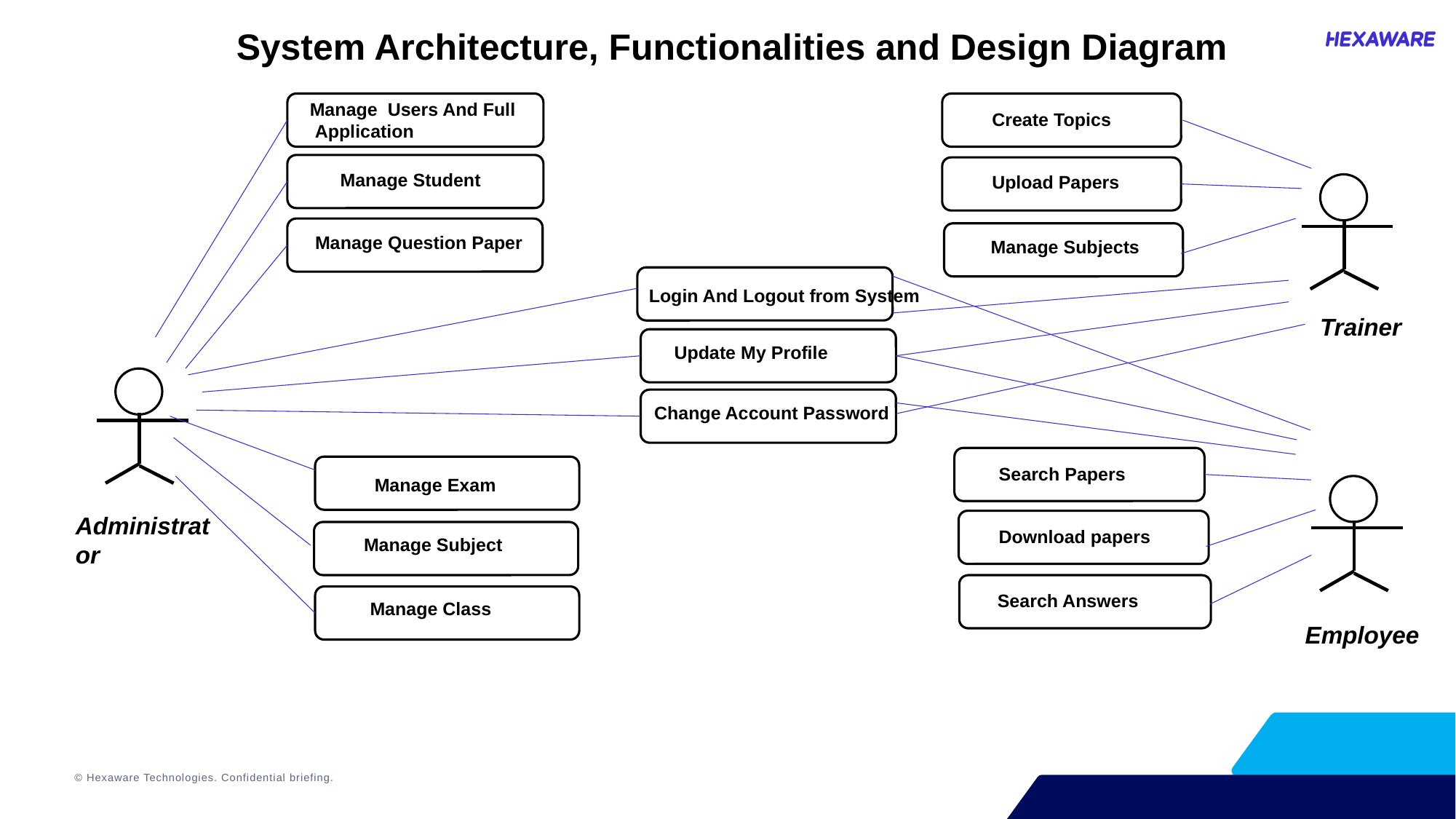

System Architecture, Functionalities and Design Diagram
mam

Manage  Users And Full
 Application
Create Topics

Manage Student
Upload Papers

Manage Question Paper
Manage Subjects

Login And Logout from System
Trainer

Update My Profile

Change Account Password

Search Papers
Manage Exam

Administrator

Download papers
Manage Subject

Search Answers
Manage Class
Employee